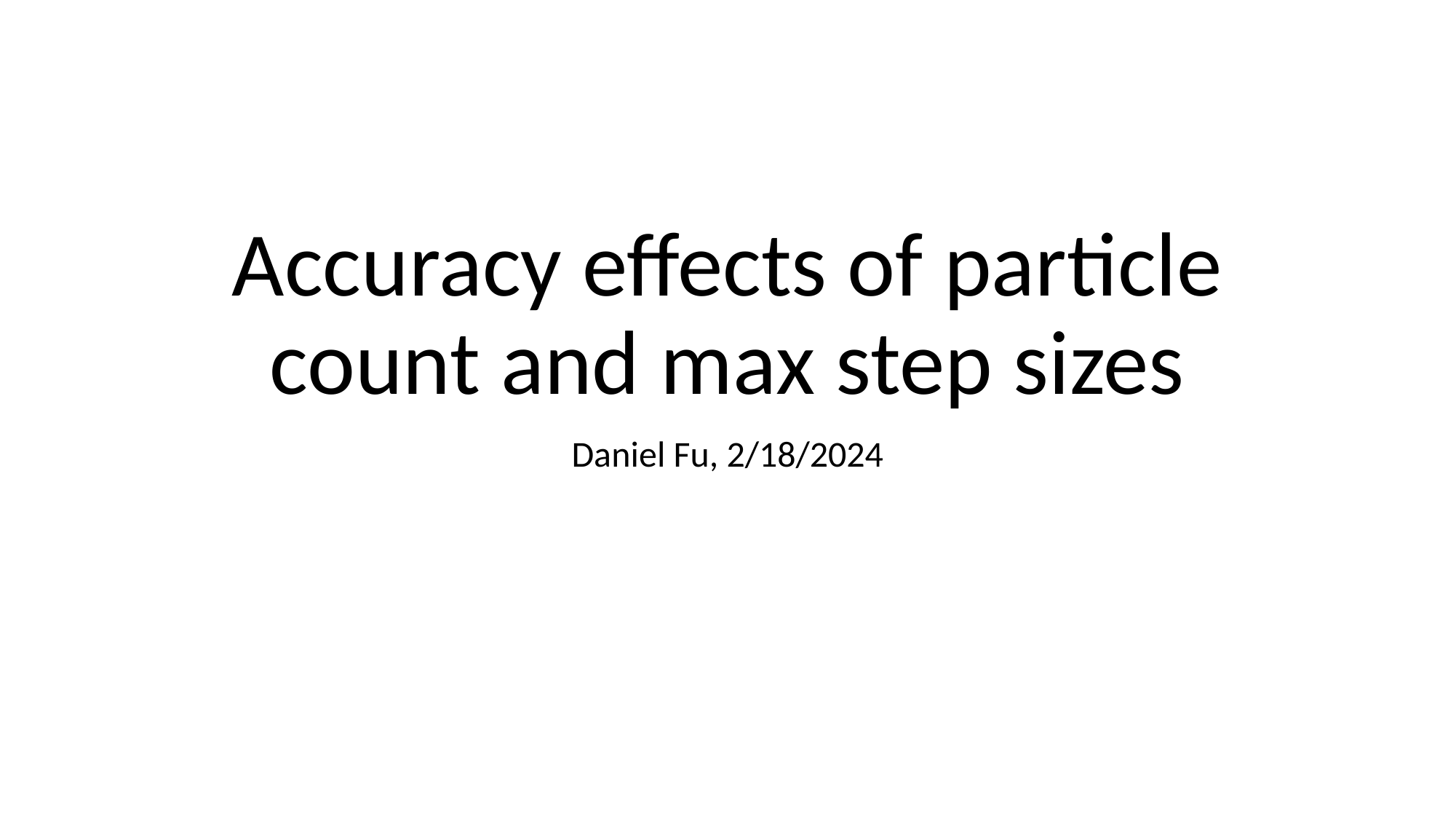

# Accuracy effects of particle count and max step sizes
Daniel Fu, 2/18/2024